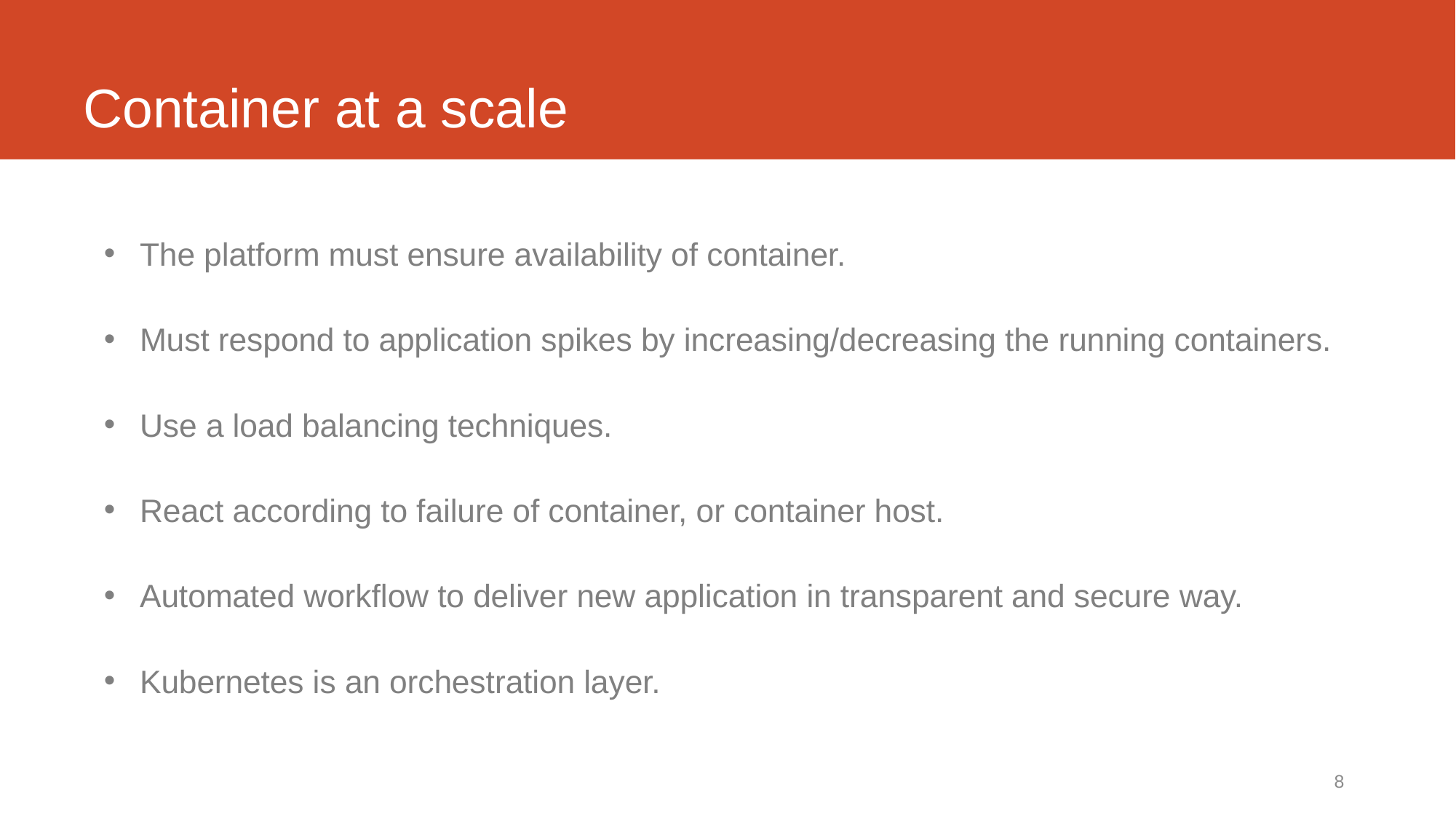

# Container at a scale
The platform must ensure availability of container.
Must respond to application spikes by increasing/decreasing the running containers.
Use a load balancing techniques.
React according to failure of container, or container host.
Automated workflow to deliver new application in transparent and secure way.
Kubernetes is an orchestration layer.

8